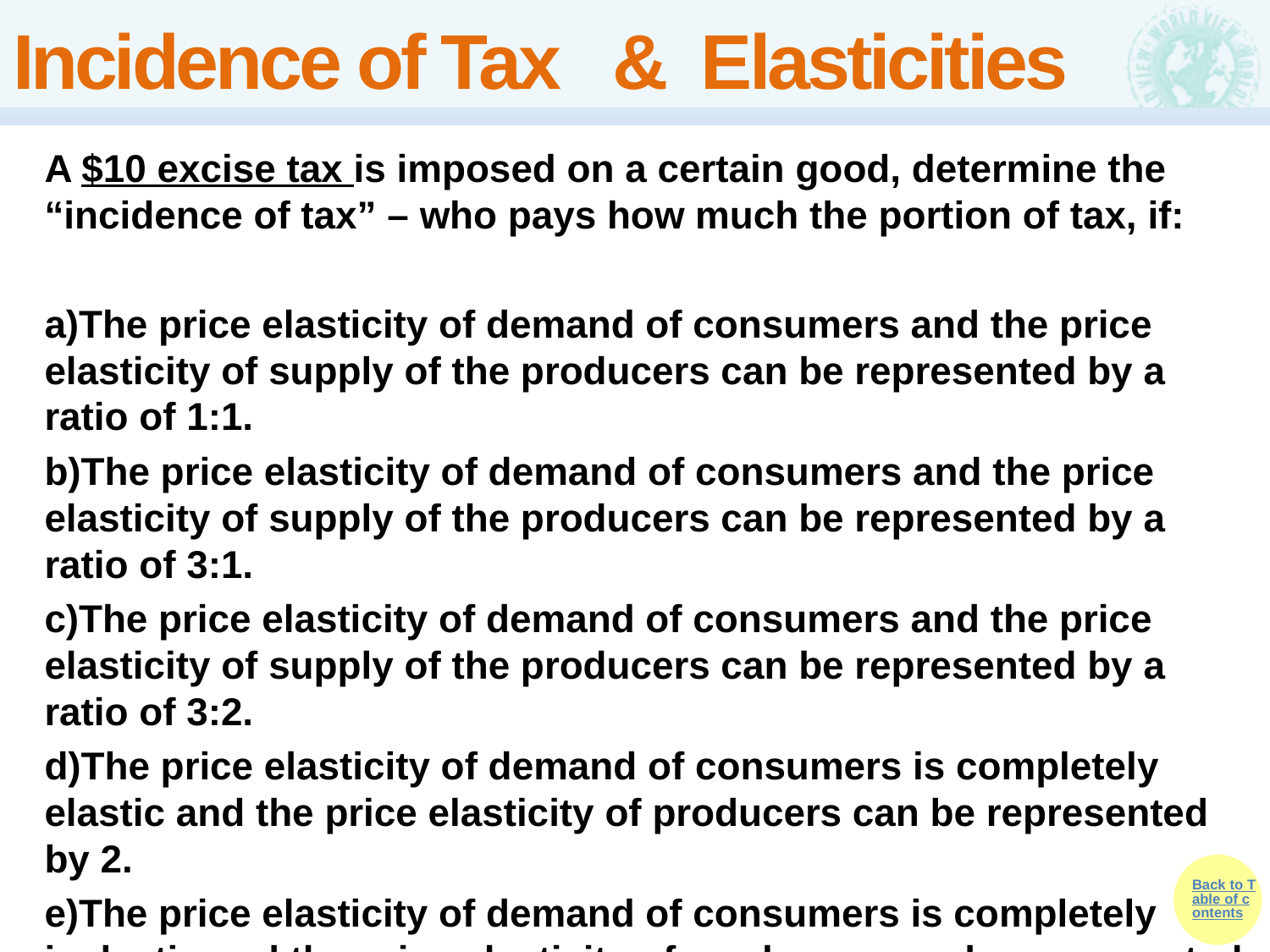

# Incidence of Tax   &  Elasticities
A $10 excise tax is imposed on a certain good, determine the “incidence of tax” – who pays how much the portion of tax, if:

The price elasticity of demand of consumers and the price elasticity of supply of the producers can be represented by a ratio of 1:1.
The price elasticity of demand of consumers and the price elasticity of supply of the producers can be represented by a ratio of 3:1.
The price elasticity of demand of consumers and the price elasticity of supply of the producers can be represented by a ratio of 3:2.
The price elasticity of demand of consumers is completely elastic and the price elasticity of producers can be represented by 2.
The price elasticity of demand of consumers is completely inelastic and the price elasticity of producers can be represented by 2.